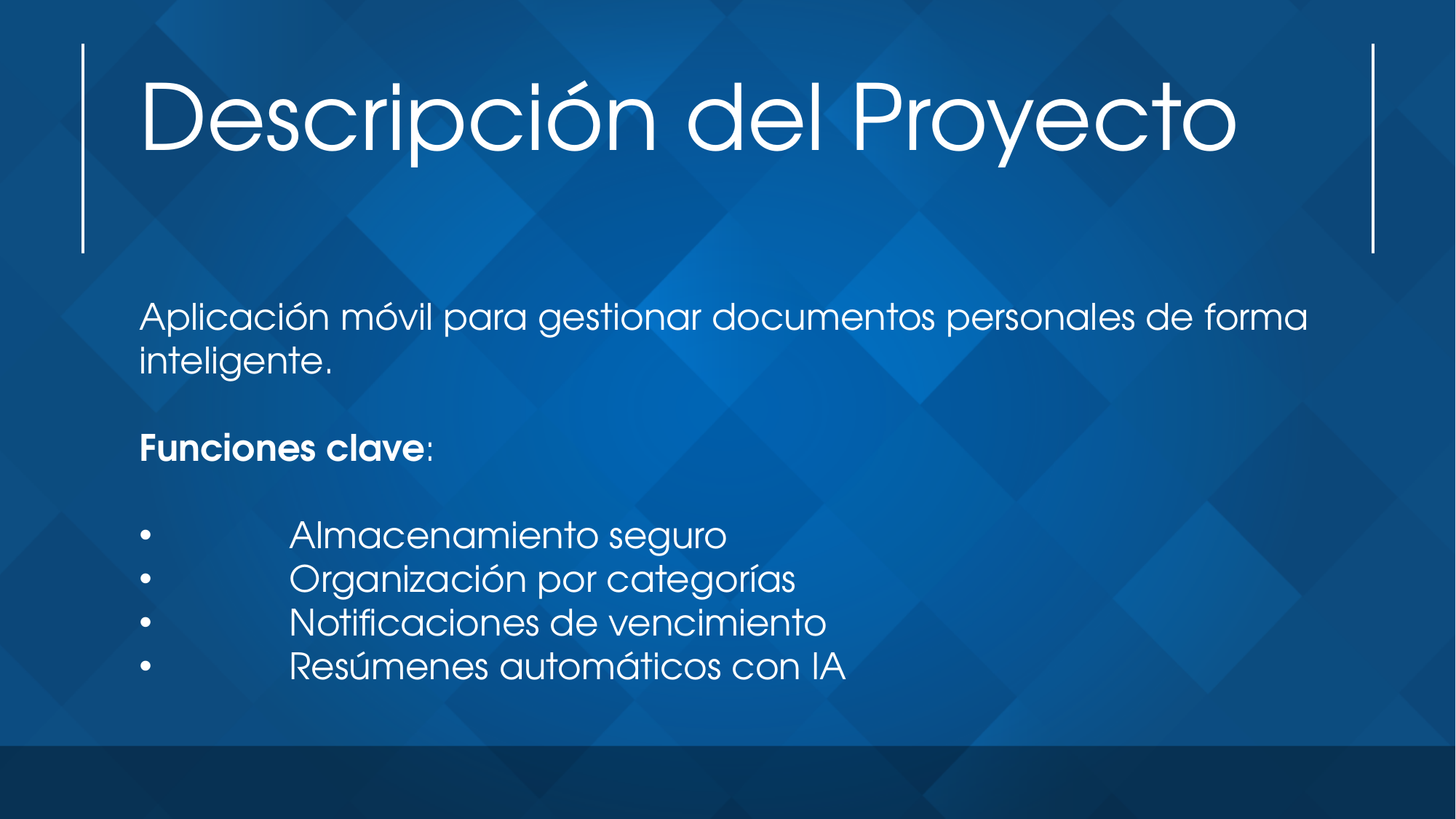

# Descripción del Proyecto
Aplicación móvil para gestionar documentos personales de forma inteligente.

Funciones clave:

	Almacenamiento seguro
	Organización por categorías
	Notificaciones de vencimiento
	Resúmenes automáticos con IA